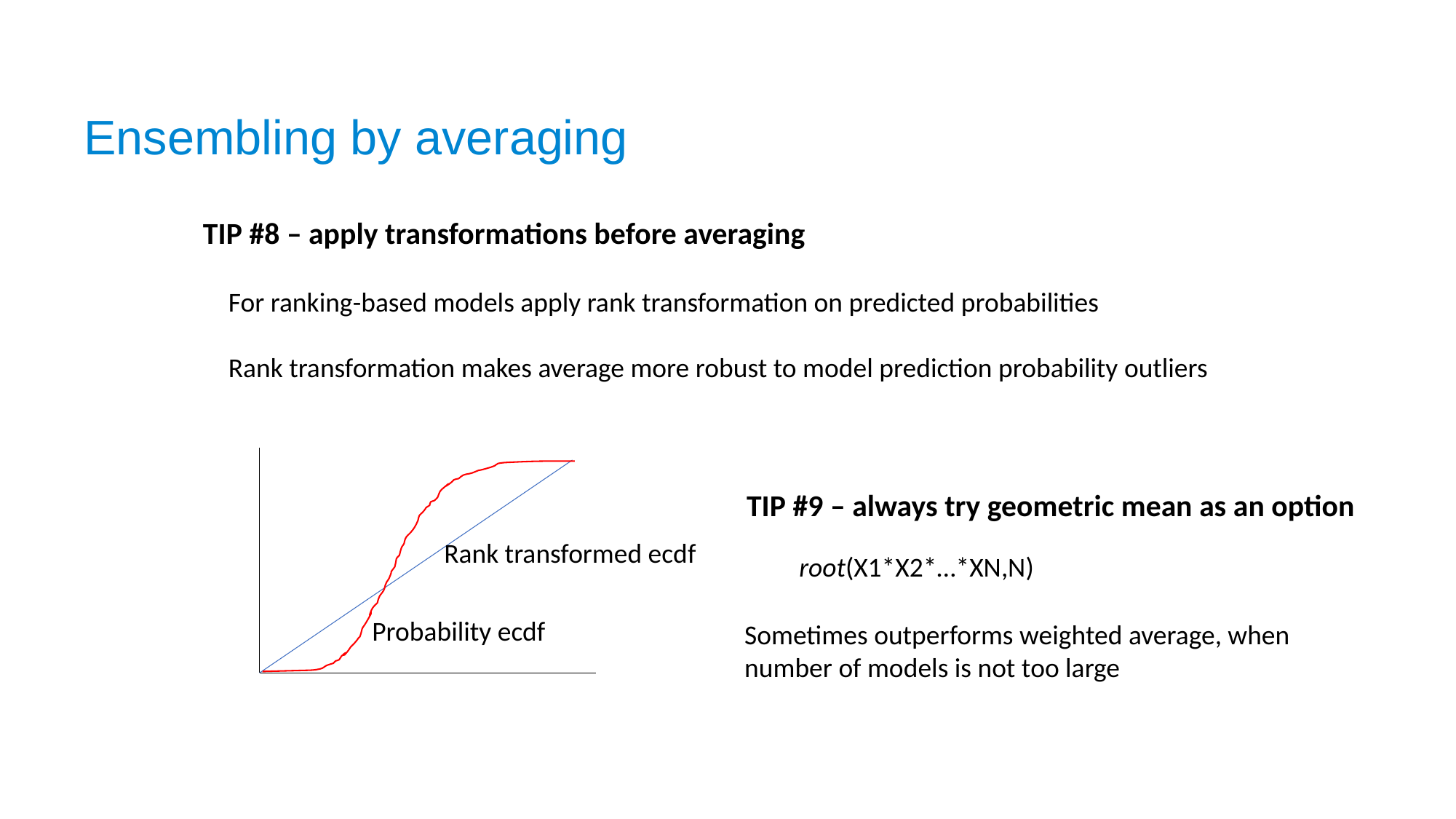

Ensembling by averaging
TIP #8 – apply transformations before averaging
For ranking-based models apply rank transformation on predicted probabilities

Rank transformation makes average more robust to model prediction probability outliers

TIP #9 – always try geometric mean as an option
Rank transformed ecdf
root(X1*X2*…*XN,N)
Probability ecdf
Sometimes outperforms weighted average, when number of models is not too large